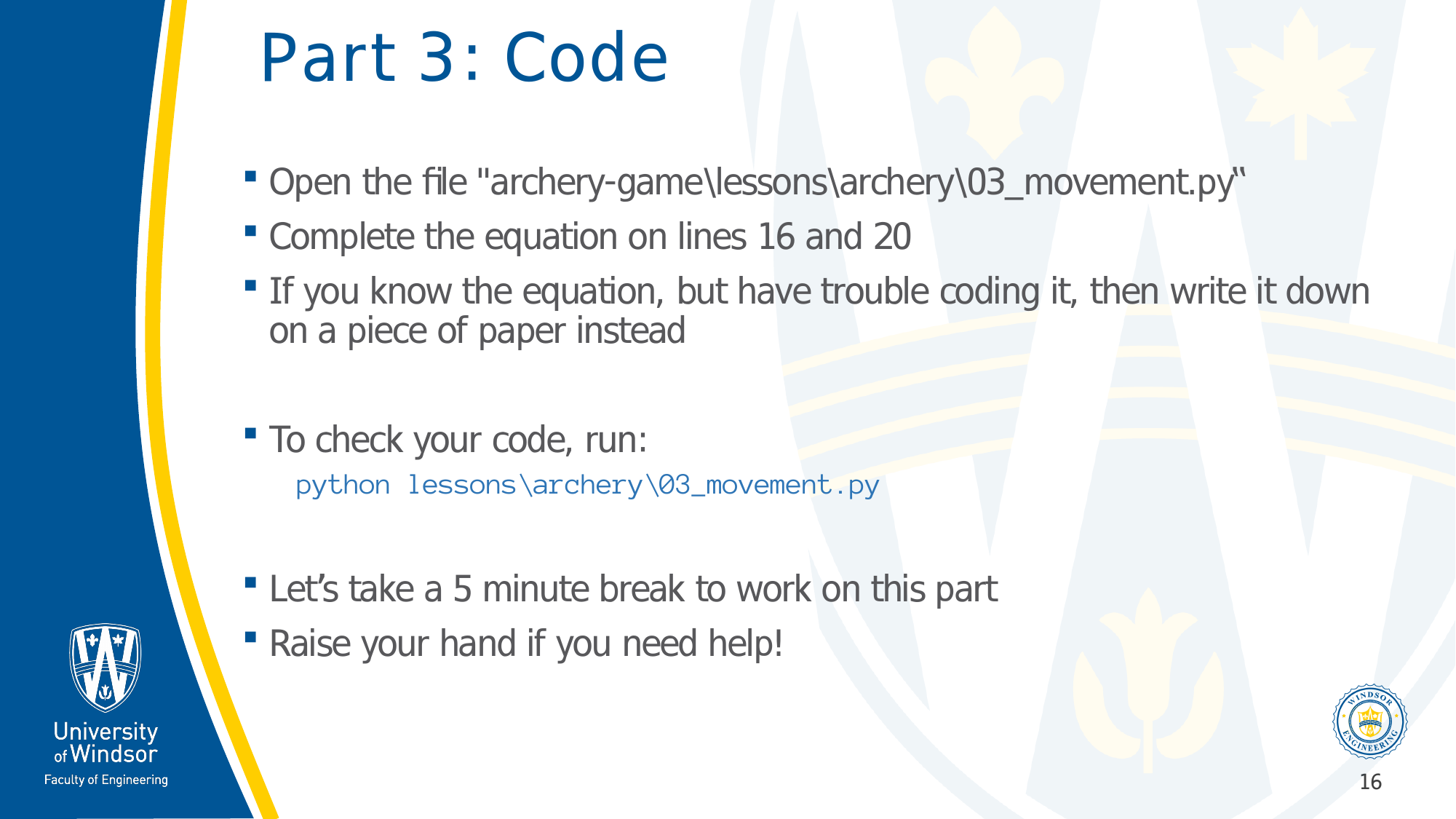

Part 3: Code
Open the file "archery-game\lessons\archery\03_movement.py“
Complete the equation on lines 16 and 20
If you know the equation, but have trouble coding it, then write it down on a piece of paper instead

To check your code, run:
python lessons\archery\03_movement.py

Let’s take a 5 minute break to work on this part
Raise your hand if you need help!
16